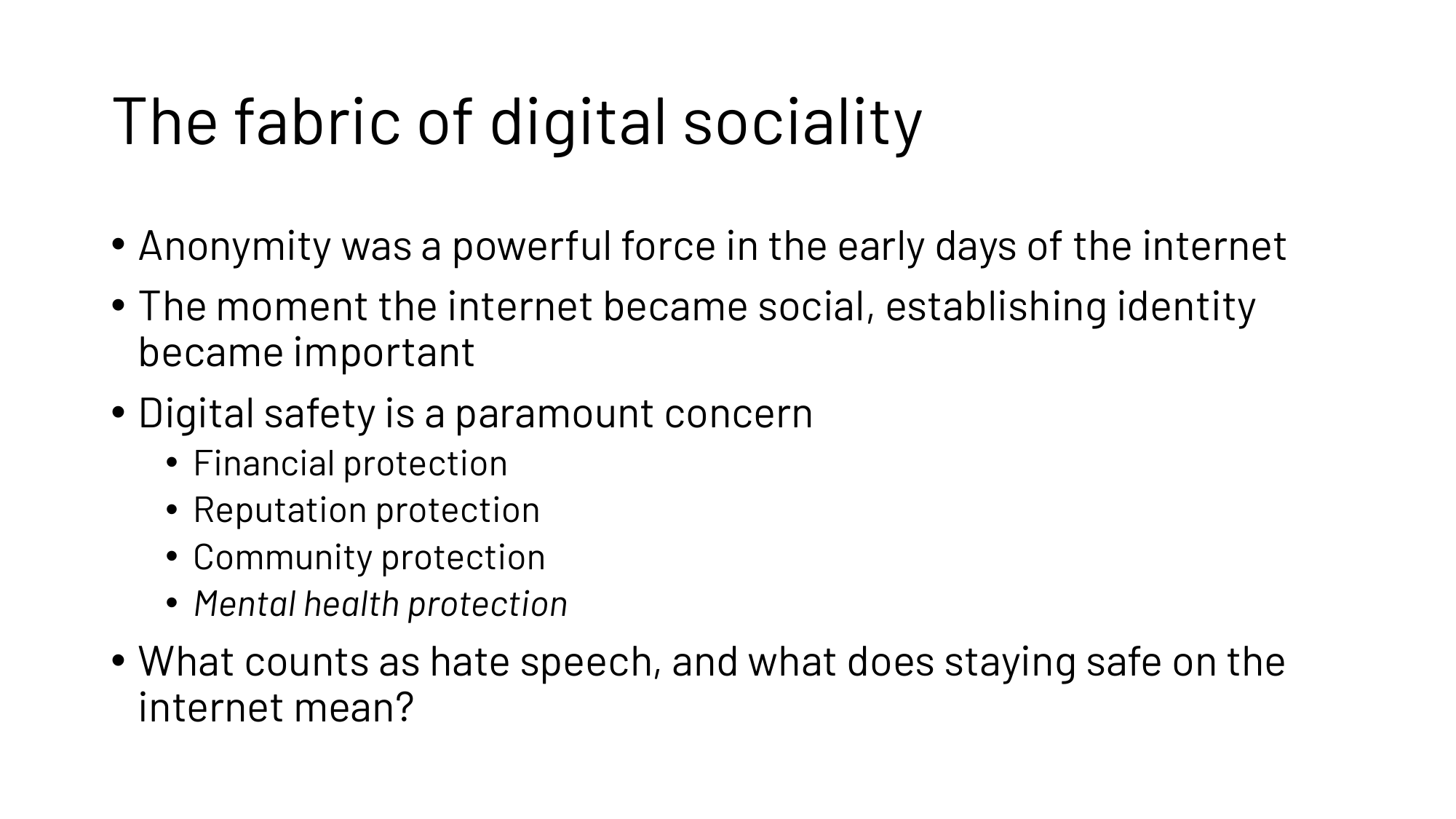

# The fabric of digital sociality
Anonymity was a powerful force in the early days of the internet
The moment the internet became social, establishing identity became important
Digital safety is a paramount concern
Financial protection
Reputation protection
Community protection
Mental health protection
What counts as hate speech, and what does staying safe on the internet mean?